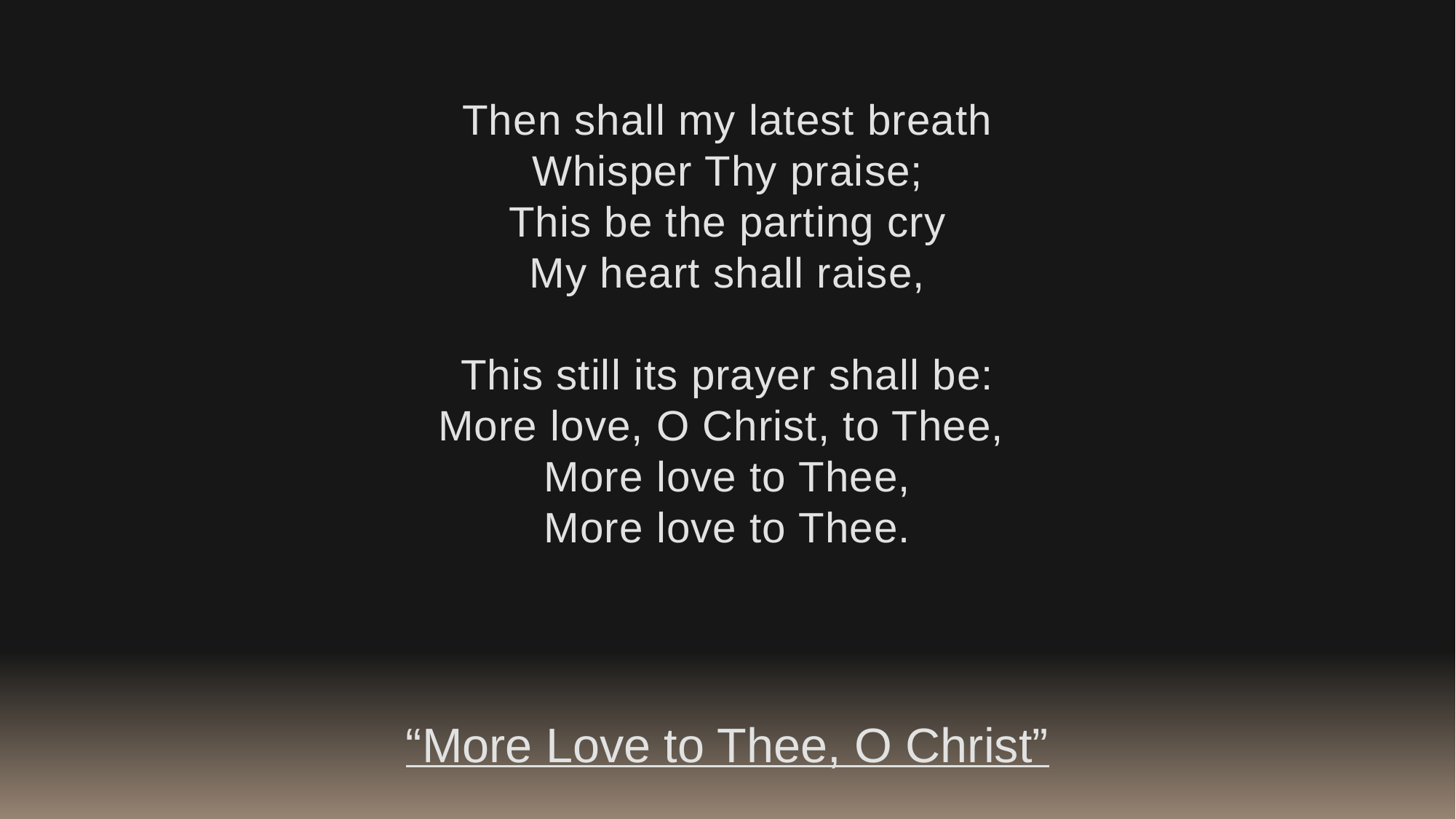

Then shall my latest breath
Whisper Thy praise;
This be the parting cry
My heart shall raise,

This still its prayer shall be:
More love, O Christ, to Thee,
More love to Thee,
More love to Thee.

“More Love to Thee, O Christ”